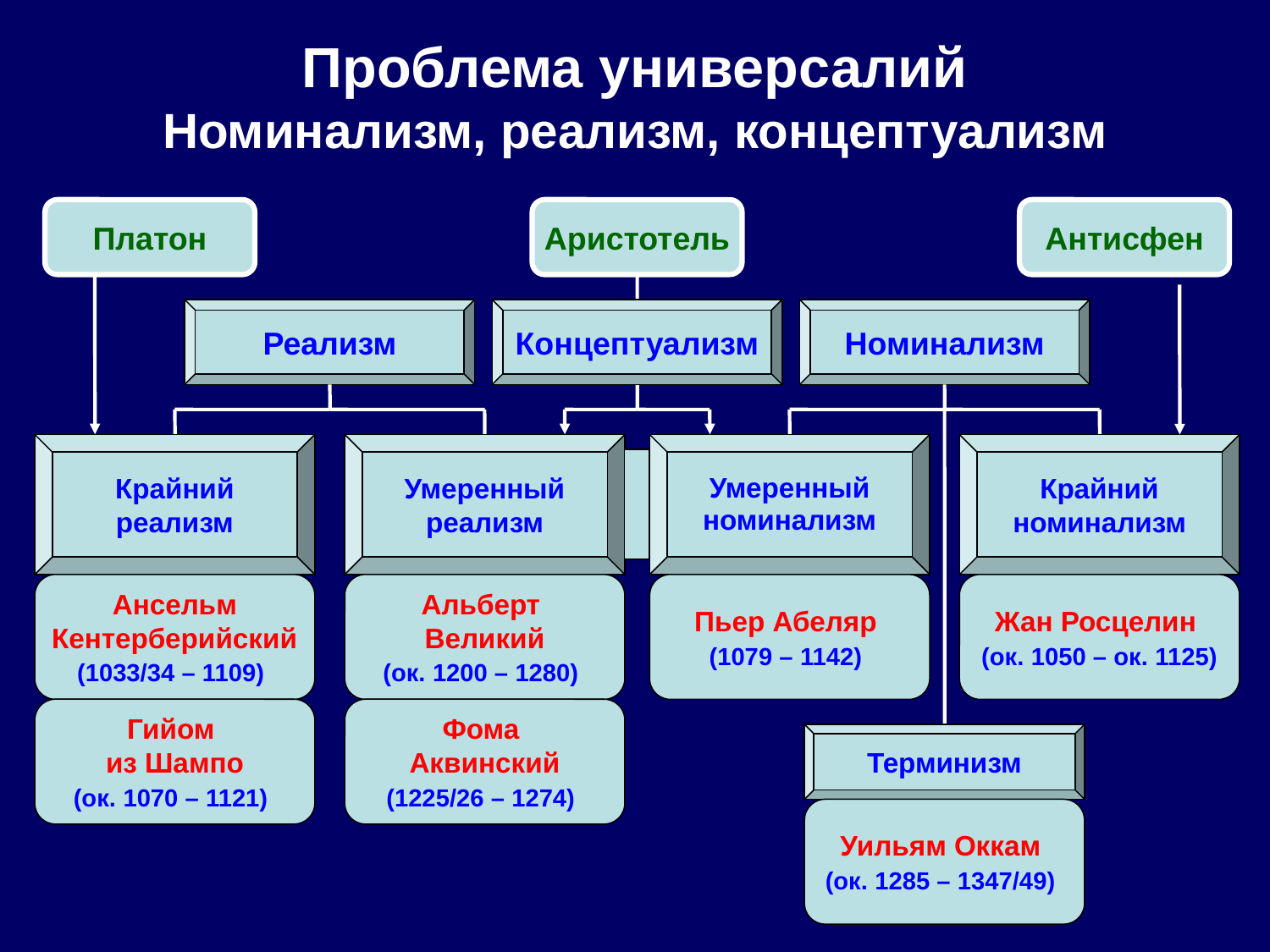

# Проблема универсалий Номинализм, реализм, концептуализм
Платон
Аристотель
Антисфен
Реализм
Концептуализм
Номинализм

Крайний реализм
Умеренный реализм
Умеренный номинализм
Крайний номинализм

Ансельм Кентерберийский
(1033/34 – 1109)
Альберт
Великий
(ок. 1200 – 1280)
Пьер Абеляр
(1079 – 1142)
Жан Росцелин
(ок. 1050 – ок. 1125)
Гийом
из Шампо
(ок. 1070 – 1121)
Фома
Аквинский
(1225/26 – 1274)
Терминизм
Уильям Оккам
(ок. 1285 – 1347/49)